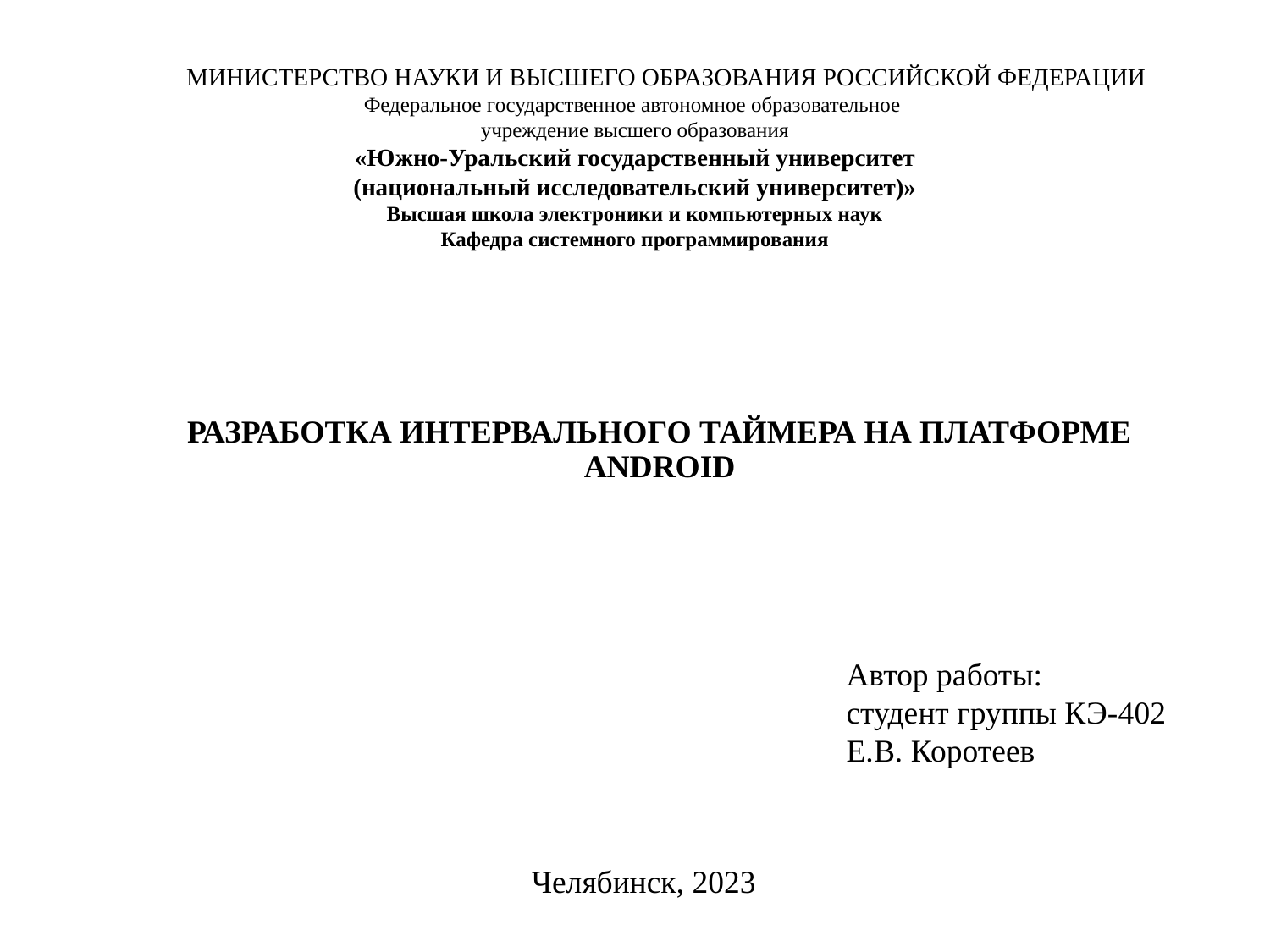

# МИНИСТЕРСТВО НАУКИ И ВЫСШЕГО ОБРАЗОВАНИЯ РОССИЙСКОЙ ФЕДЕРАЦИИ Федеральное государственное автономное образовательное учреждение высшего образования «Южно-Уральский государственный университет (национальный исследовательский университет)» Высшая школа электроники и компьютерных наук Кафедра системного программирования
РАЗРАБОТКА ИНТЕРВАЛЬНОГО ТАЙМЕРА НА ПЛАТФОРМЕ ANDROID
Автор работы:
студент группы КЭ-402
Е.В. Коротеев
Челябинск, 2023